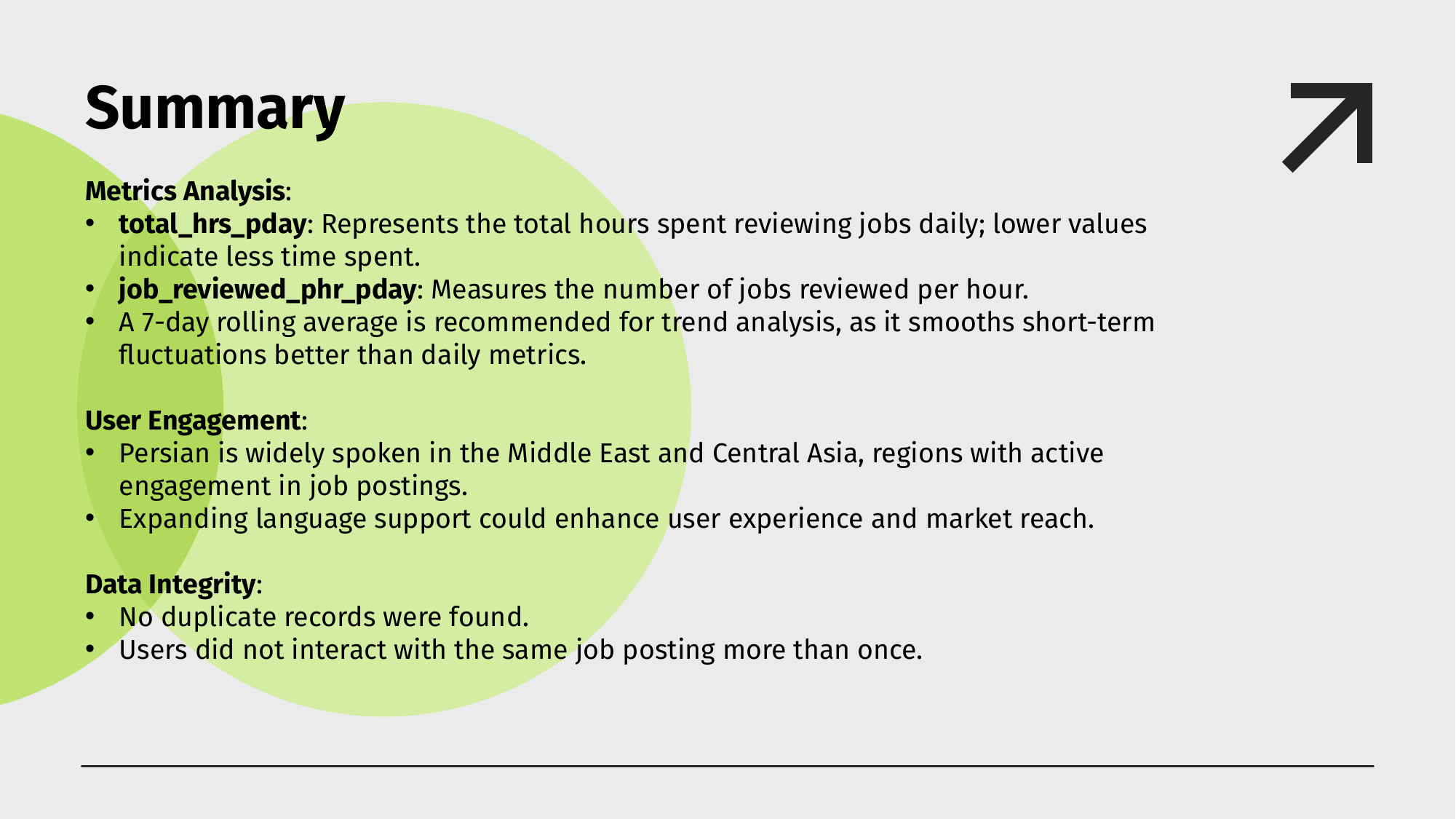

Summary

Metrics Analysis:
total_hrs_pday: Represents the total hours spent reviewing jobs daily; lower values indicate less time spent.
job_reviewed_phr_pday: Measures the number of jobs reviewed per hour.
A 7-day rolling average is recommended for trend analysis, as it smooths short-term fluctuations better than daily metrics.

User Engagement:
Persian is widely spoken in the Middle East and Central Asia, regions with active engagement in job postings.
Expanding language support could enhance user experience and market reach.

Data Integrity:
No duplicate records were found.
Users did not interact with the same job posting more than once.